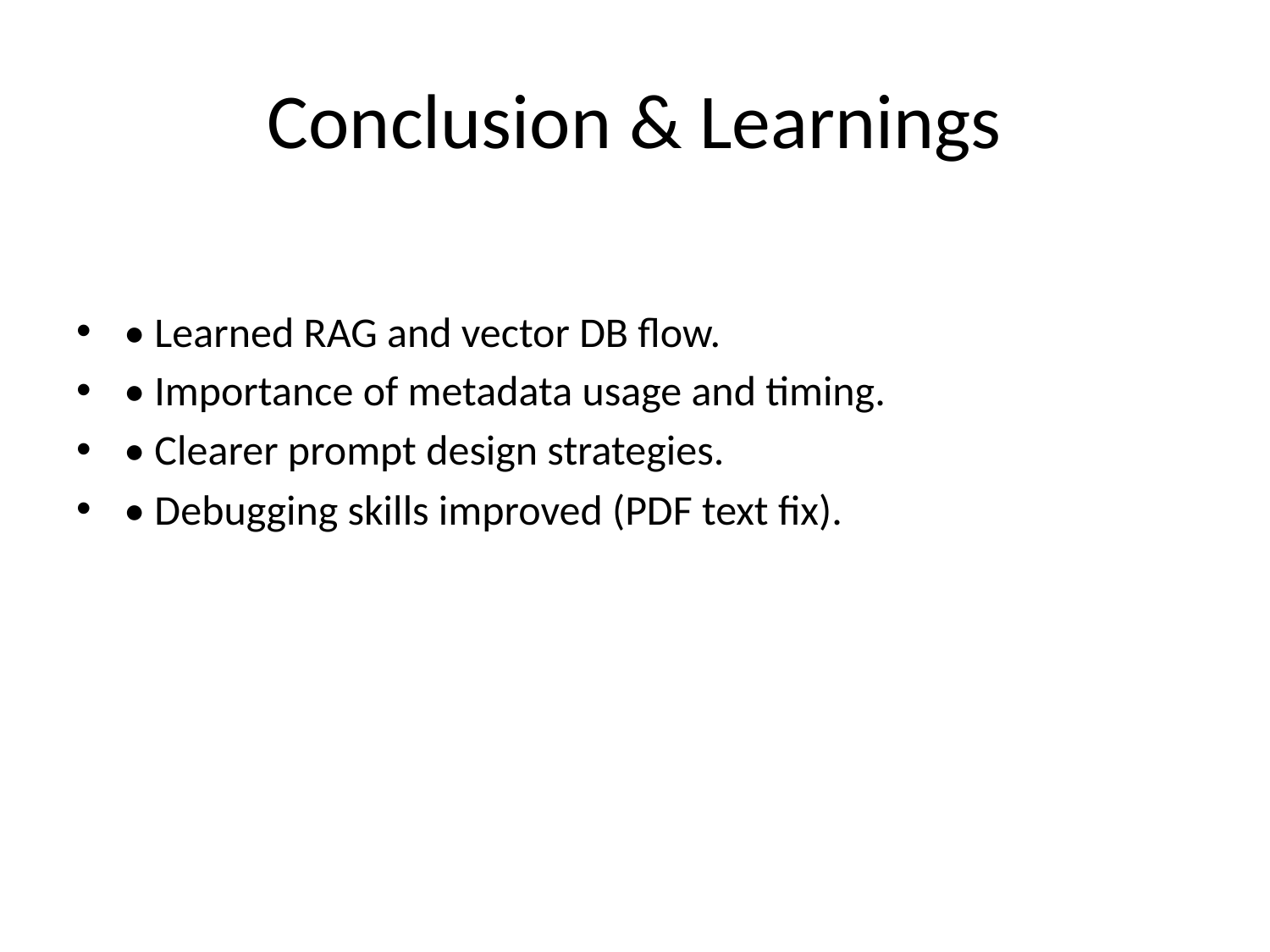

# Conclusion & Learnings

• Learned RAG and vector DB flow.
• Importance of metadata usage and timing.
• Clearer prompt design strategies.
• Debugging skills improved (PDF text fix).